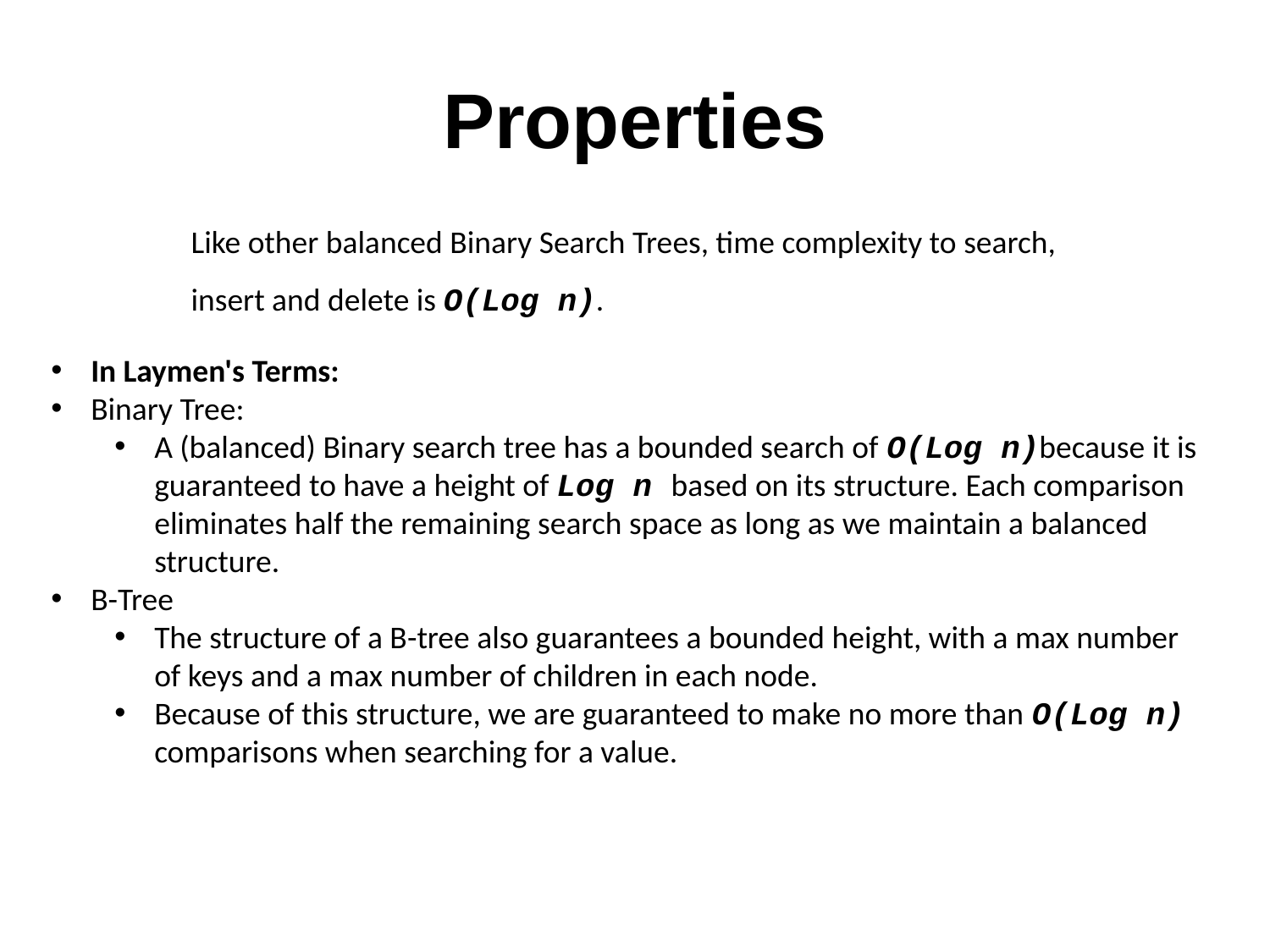

# Properties
Like other balanced Binary Search Trees, time complexity to search, insert and delete is O(Log n).
In Laymen's Terms:
Binary Tree:
A (balanced) Binary search tree has a bounded search of O(Log n)because it is guaranteed to have a height of Log n based on its structure. Each comparison eliminates half the remaining search space as long as we maintain a balanced structure.
B-Tree
The structure of a B-tree also guarantees a bounded height, with a max number of keys and a max number of children in each node.
Because of this structure, we are guaranteed to make no more than O(Log n) comparisons when searching for a value.